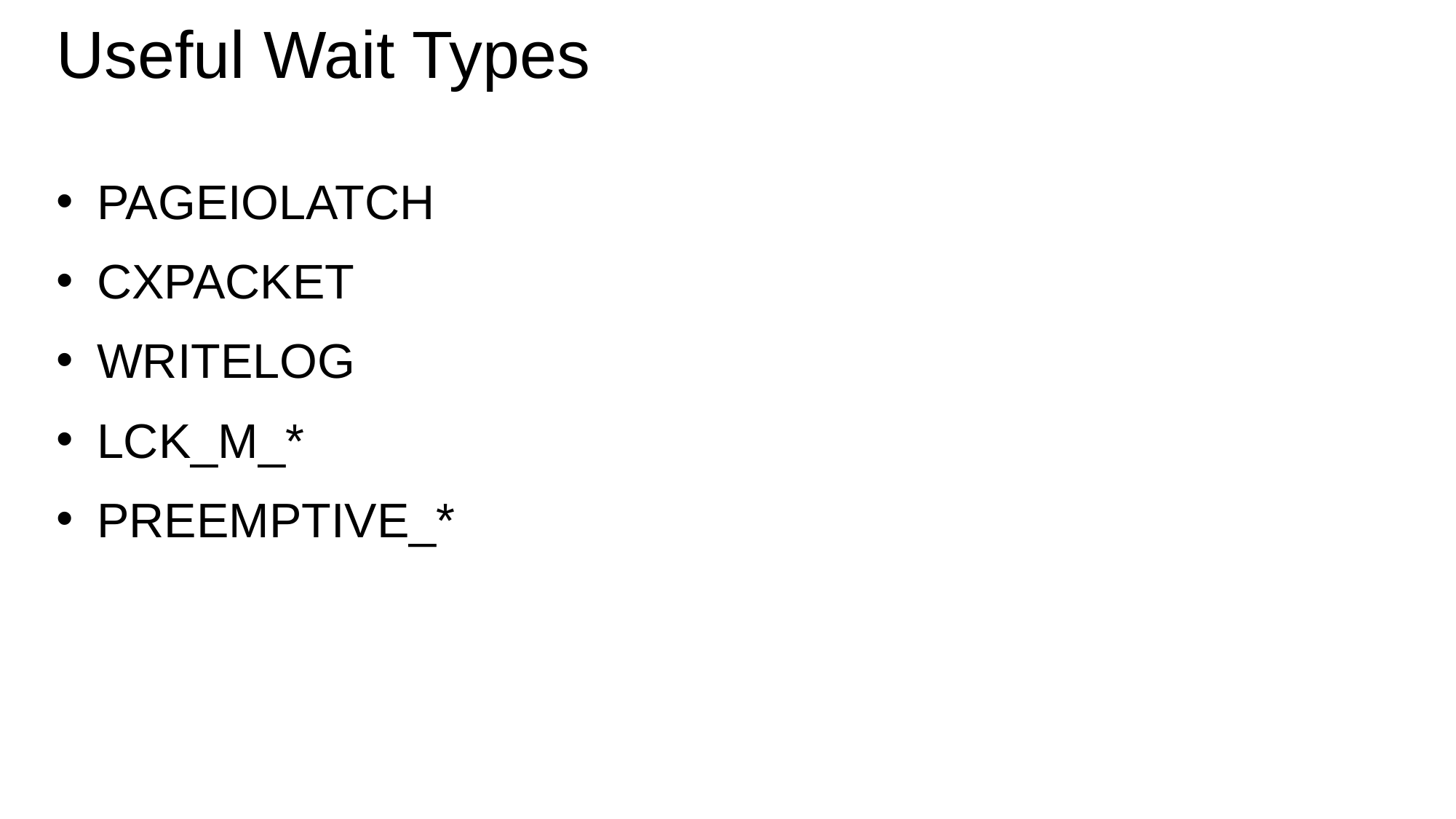

# Useful Wait Types
PAGEIOLATCH
CXPACKET
WRITELOG
LCK_M_*
PREEMPTIVE_*